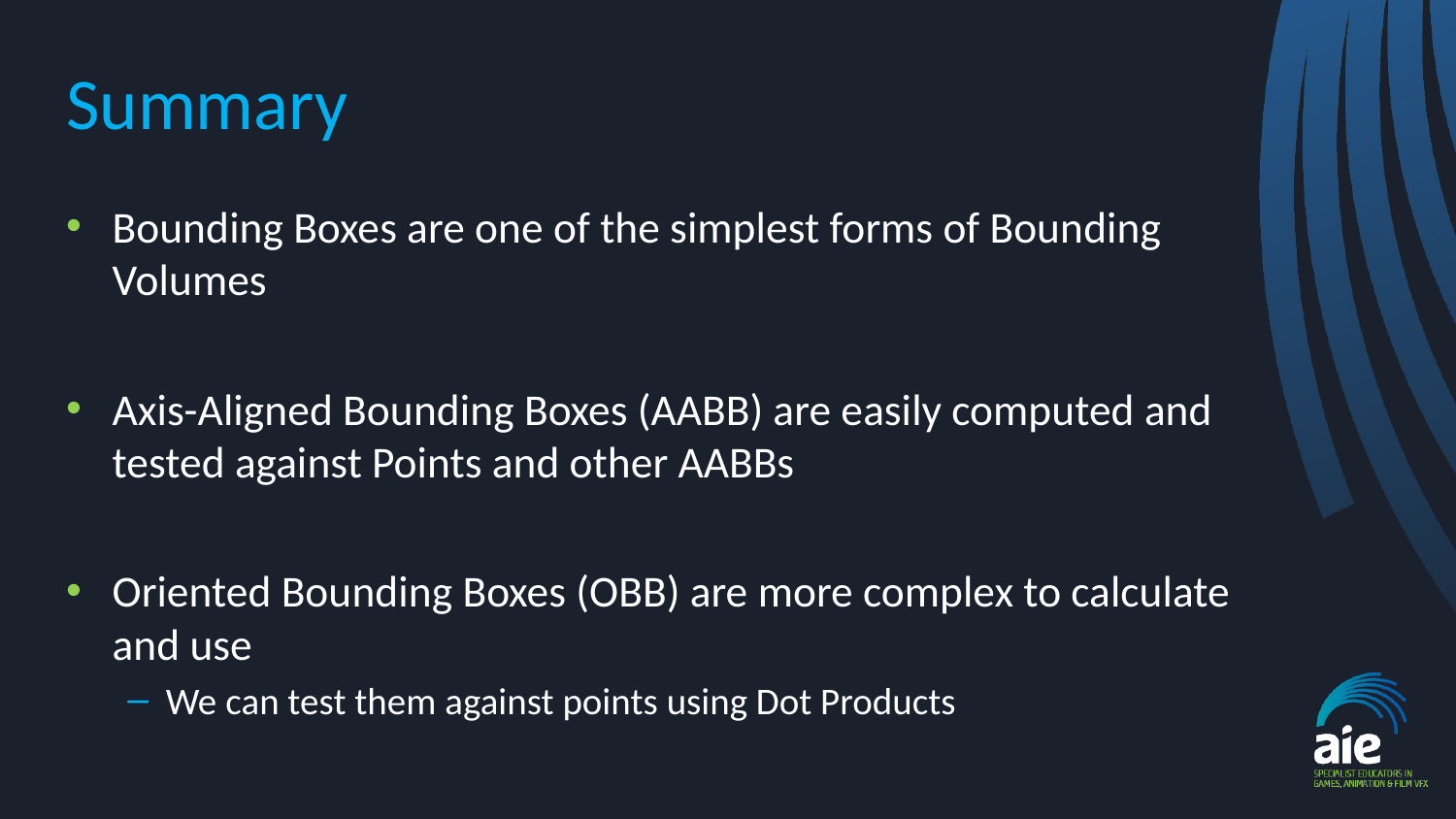

# Summary
Bounding Boxes are one of the simplest forms of Bounding Volumes

Axis-Aligned Bounding Boxes (AABB) are easily computed and tested against Points and other AABBs

Oriented Bounding Boxes (OBB) are more complex to calculate and use
We can test them against points using Dot Products